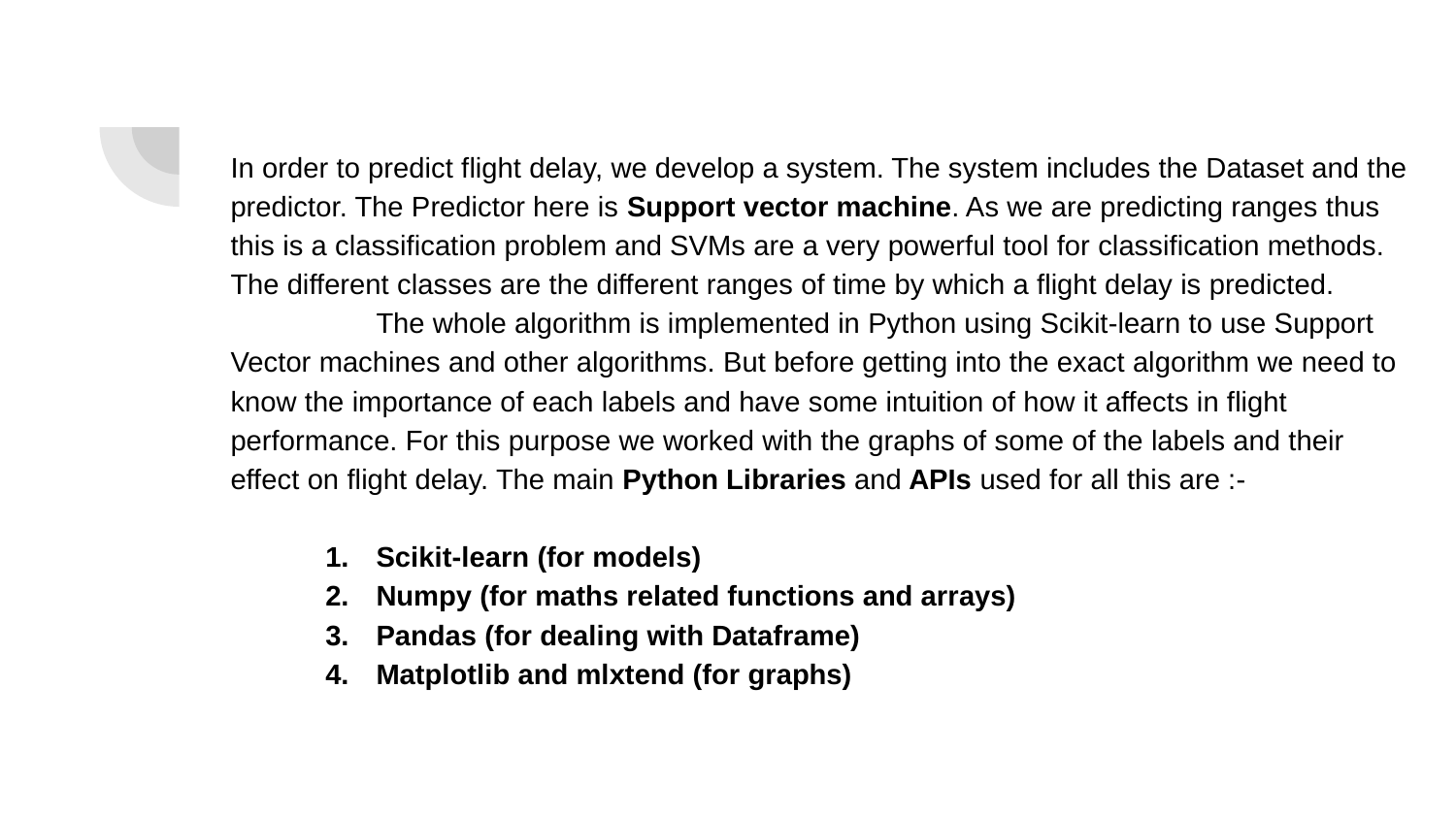

In order to predict flight delay, we develop a system. The system includes the Dataset and the predictor. The Predictor here is Support vector machine. As we are predicting ranges thus this is a classification problem and SVMs are a very powerful tool for classification methods. The different classes are the different ranges of time by which a flight delay is predicted.
	The whole algorithm is implemented in Python using Scikit-learn to use Support Vector machines and other algorithms. But before getting into the exact algorithm we need to know the importance of each labels and have some intuition of how it affects in flight performance. For this purpose we worked with the graphs of some of the labels and their effect on flight delay. The main Python Libraries and APIs used for all this are :-

Scikit-learn (for models)
Numpy (for maths related functions and arrays)
Pandas (for dealing with Dataframe)
Matplotlib and mlxtend (for graphs)